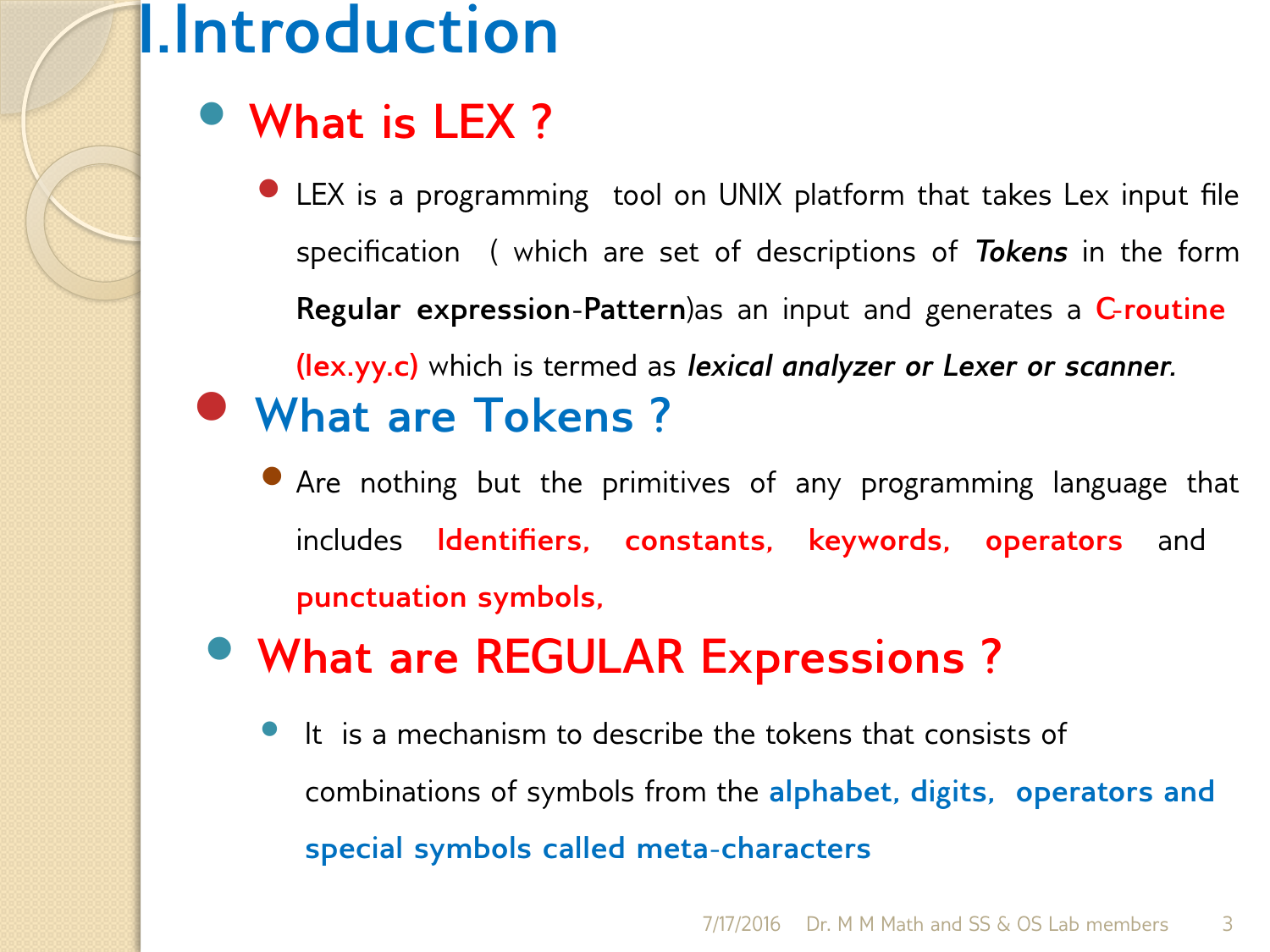

# I.Introduction
 What is LEX ?
LEX is a programming  tool on UNIX platform that takes Lex input file specification  ( which are set of descriptions of Tokens in the form Regular expression-Pattern)as an input and generates a C-routine  (lex.yy.c) which is termed as lexical analyzer or Lexer or scanner.
 What are Tokens ?
Are nothing but the primitives of any programming language that includes Identifiers, constants, keywords, operators and  punctuation symbols,
 What are REGULAR Expressions ?
It  is a mechanism to describe the tokens that consists of  combinations of symbols from the alphabet, digits,  operators and special symbols called meta-characters

7/17/2016
Dr. M M Math and SS & OS Lab members
3